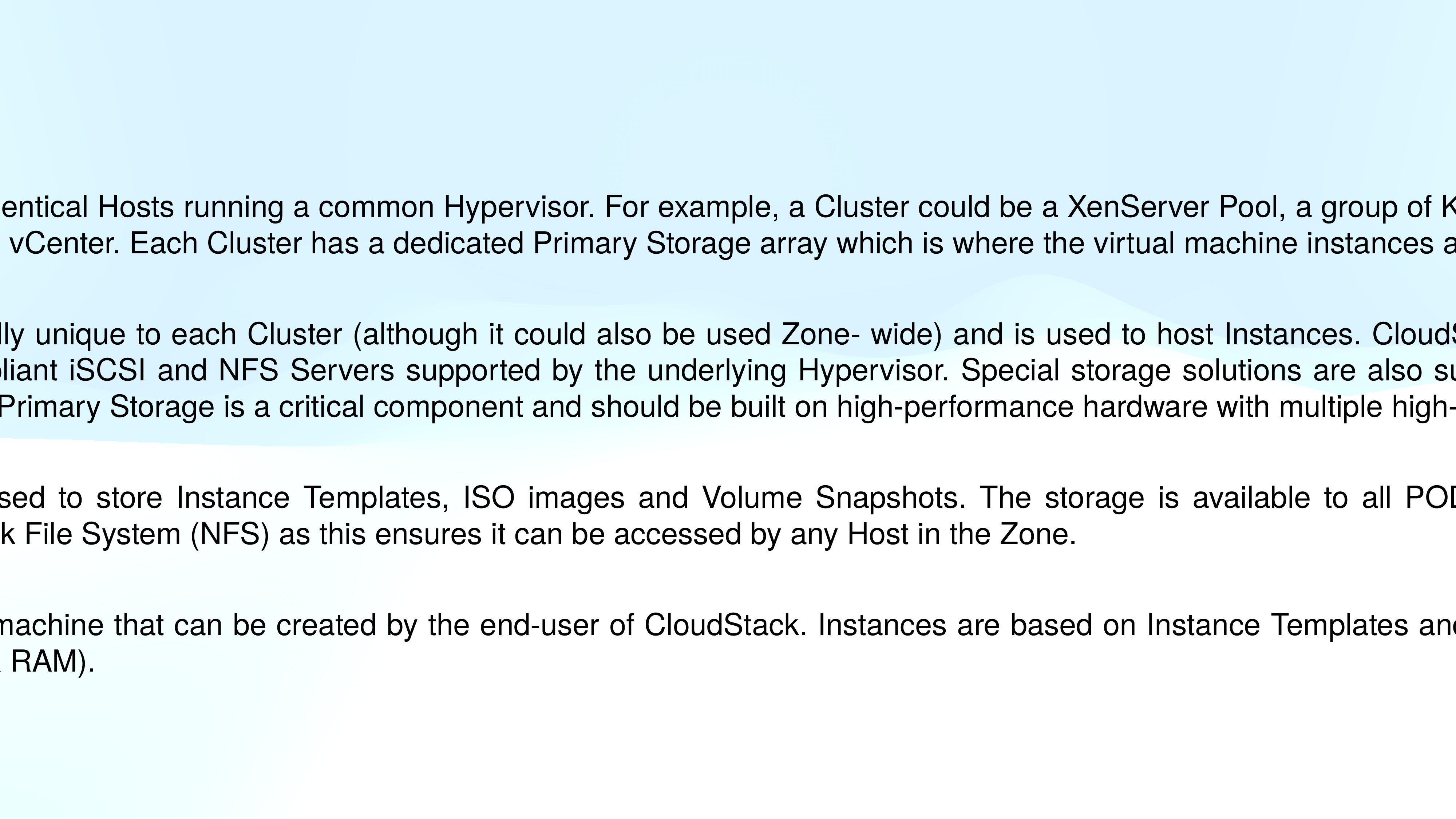

Clusters
A Cluster is a group of identical Hosts running a common Hypervisor. For example, a Cluster could be a XenServer Pool, a group of KVM Servers or a VMware cluster pre- configured in vCenter. Each Cluster has a dedicated Primary Storage array which is where the virtual machine instances are hosted.
Primary Storage
Primary Storage is usually unique to each Cluster (although it could also be used Zone- wide) and is used to host Instances. CloudStack is designed to work with all standards- compliant iSCSI and NFS Servers supported by the underlying Hypervisor. Special storage solutions are also supported (such as CEPH, ScaleIO, SolidFire, etc). Primary Storage is a critical component and should be built on high-performance hardware with multiple high- speed disks.
Secondary Storage
Secondary Storage is used to store Instance Templates, ISO images and Volume Snapshots. The storage is available to all PODs in a Zone. Secondary Storage uses the Network File System (NFS) as this ensures it can be accessed by any Host in the Zone.
Instances
An Instance is a virtual machine that can be created by the end-user of CloudStack. Instances are based on Instance Templates and Service Offerings which specify the size (vCPU & RAM).